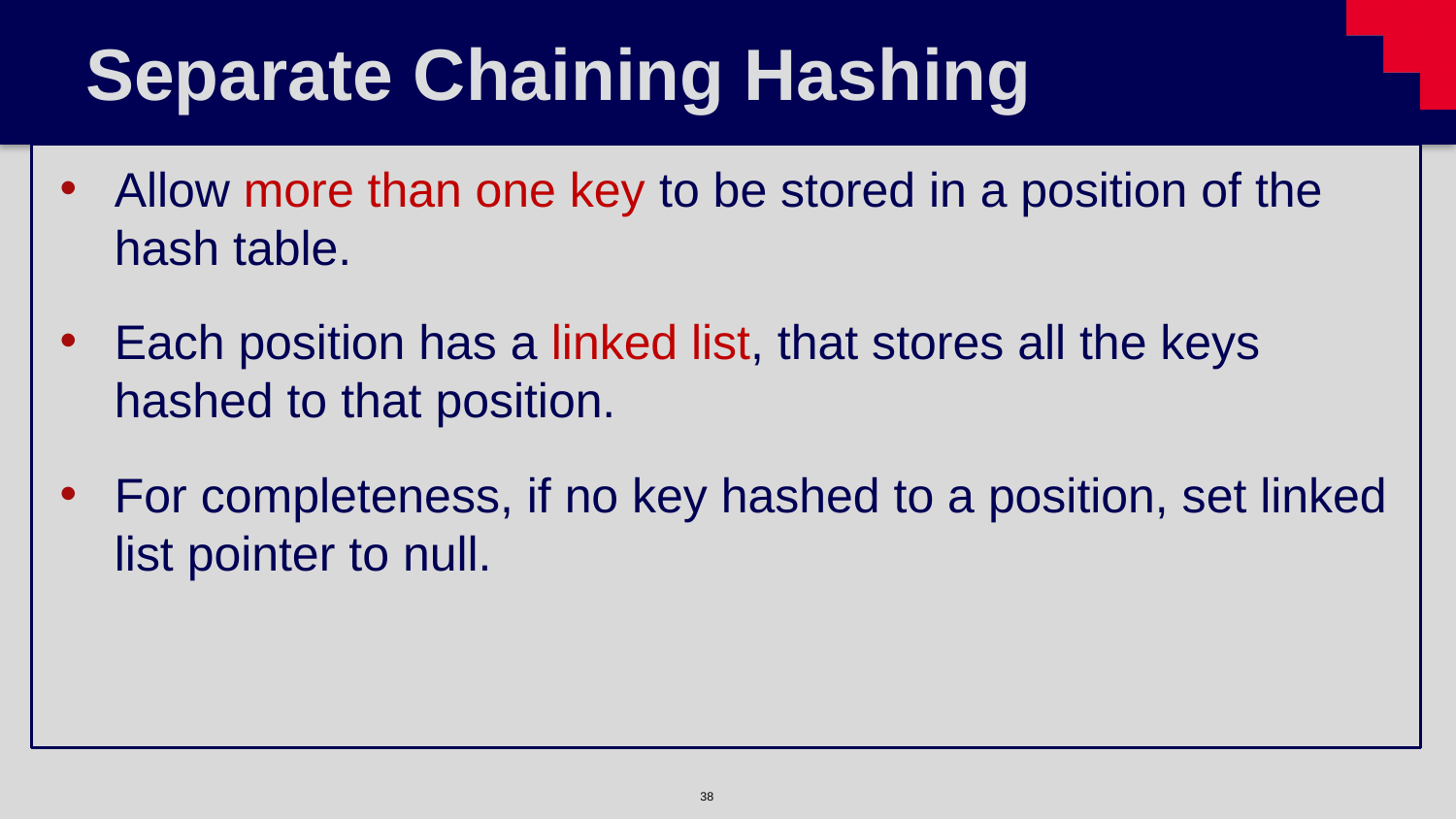

# Separate Chaining Hashing
Allow more than one key to be stored in a position of the hash table.
Each position has a linked list, that stores all the keys hashed to that position.
For completeness, if no key hashed to a position, set linked list pointer to null.